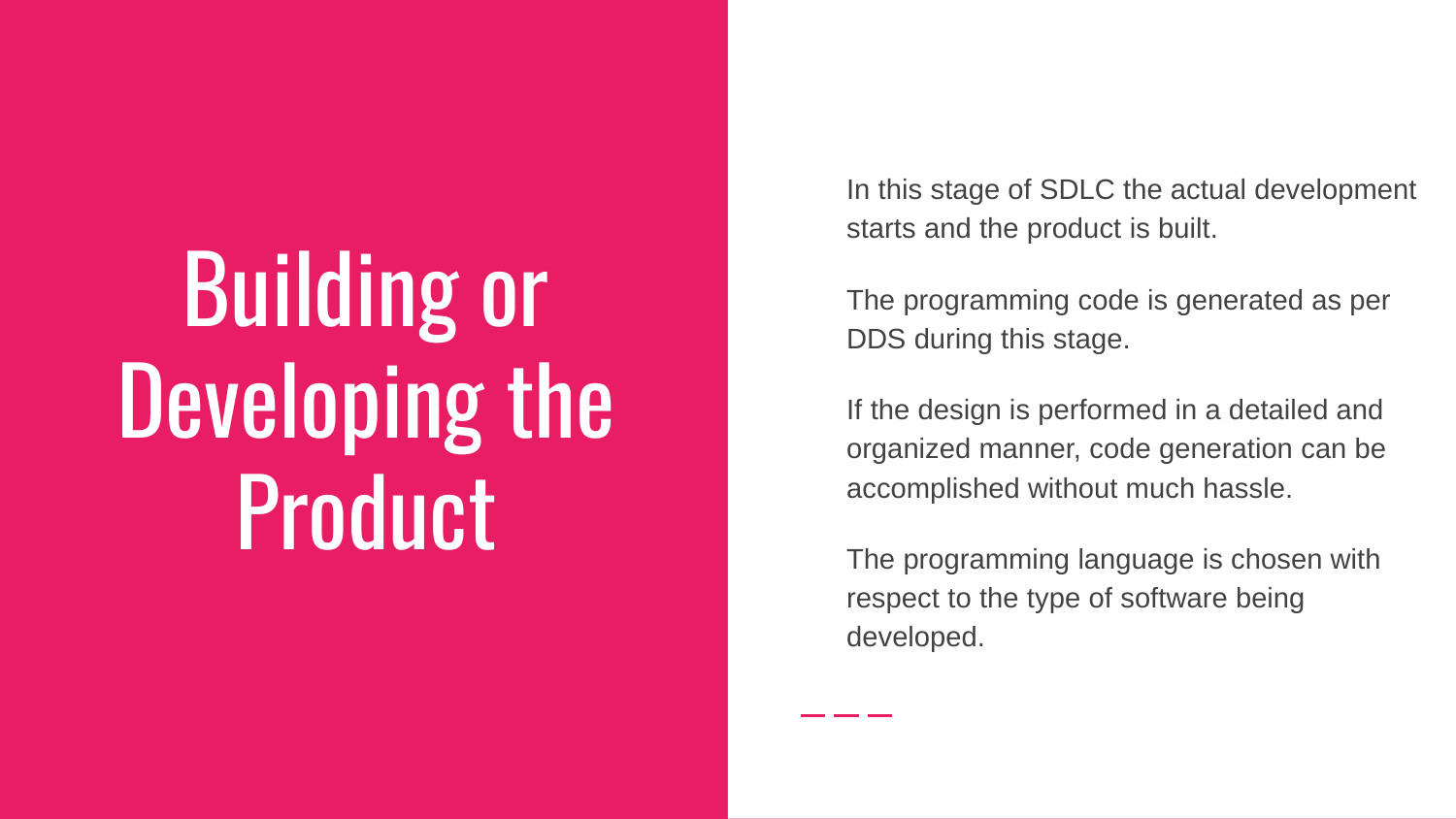

In this stage of SDLC the actual development starts and the product is built.
The programming code is generated as per DDS during this stage.
If the design is performed in a detailed and organized manner, code generation can be accomplished without much hassle.
The programming language is chosen with respect to the type of software being developed.
# Building or Developing the Product